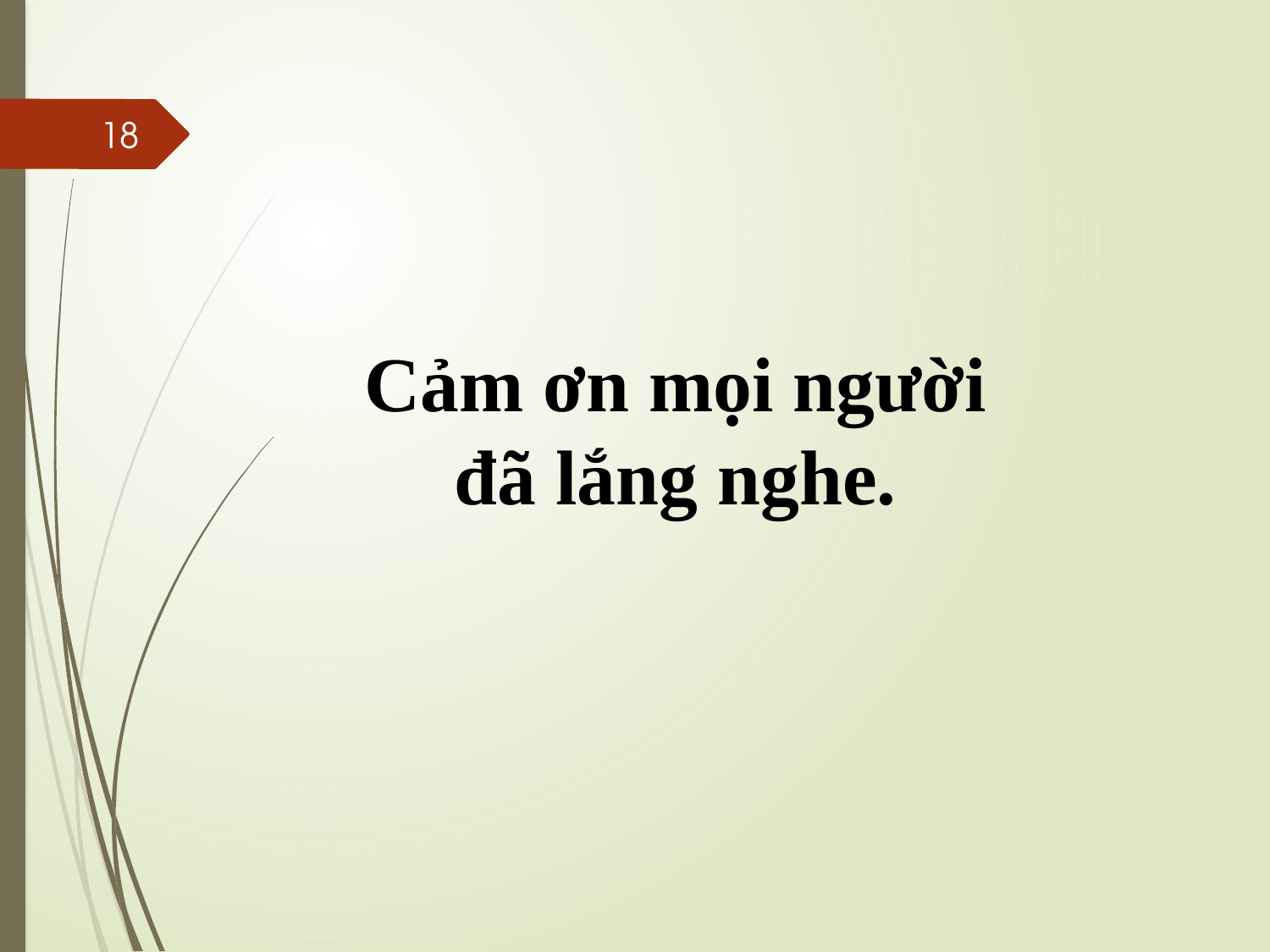

18
Cảm ơn mọi người đã lắng nghe.